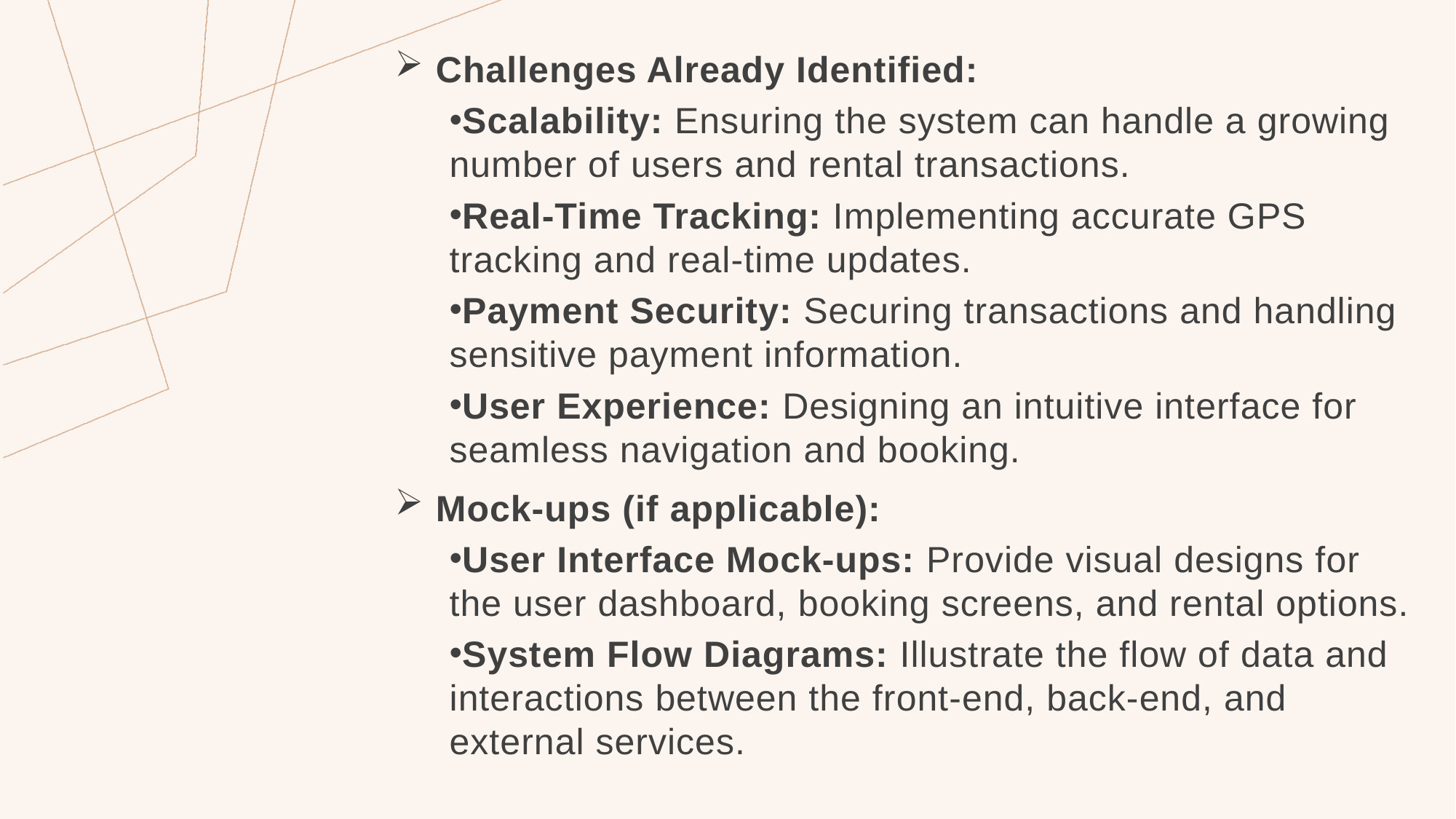

Challenges Already Identified:
Scalability: Ensuring the system can handle a growing number of users and rental transactions.
Real-Time Tracking: Implementing accurate GPS tracking and real-time updates.
Payment Security: Securing transactions and handling sensitive payment information.
User Experience: Designing an intuitive interface for seamless navigation and booking.
Mock-ups (if applicable):
User Interface Mock-ups: Provide visual designs for the user dashboard, booking screens, and rental options.
System Flow Diagrams: Illustrate the flow of data and interactions between the front-end, back-end, and external services.